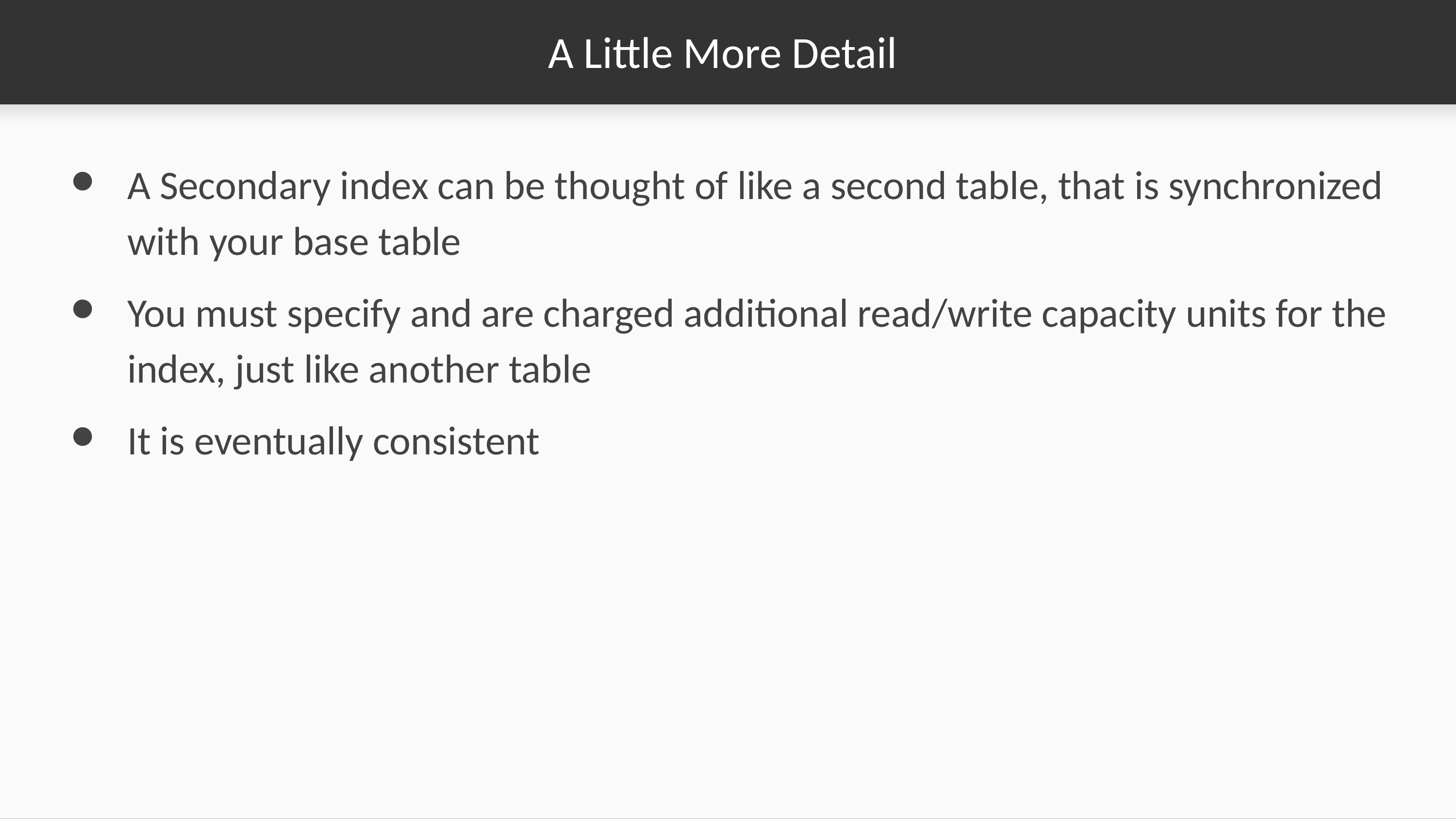

# A Little More Detail
A Secondary index can be thought of like a second table, that is synchronized with your base table
You must specify and are charged additional read/write capacity units for the index, just like another table
It is eventually consistent